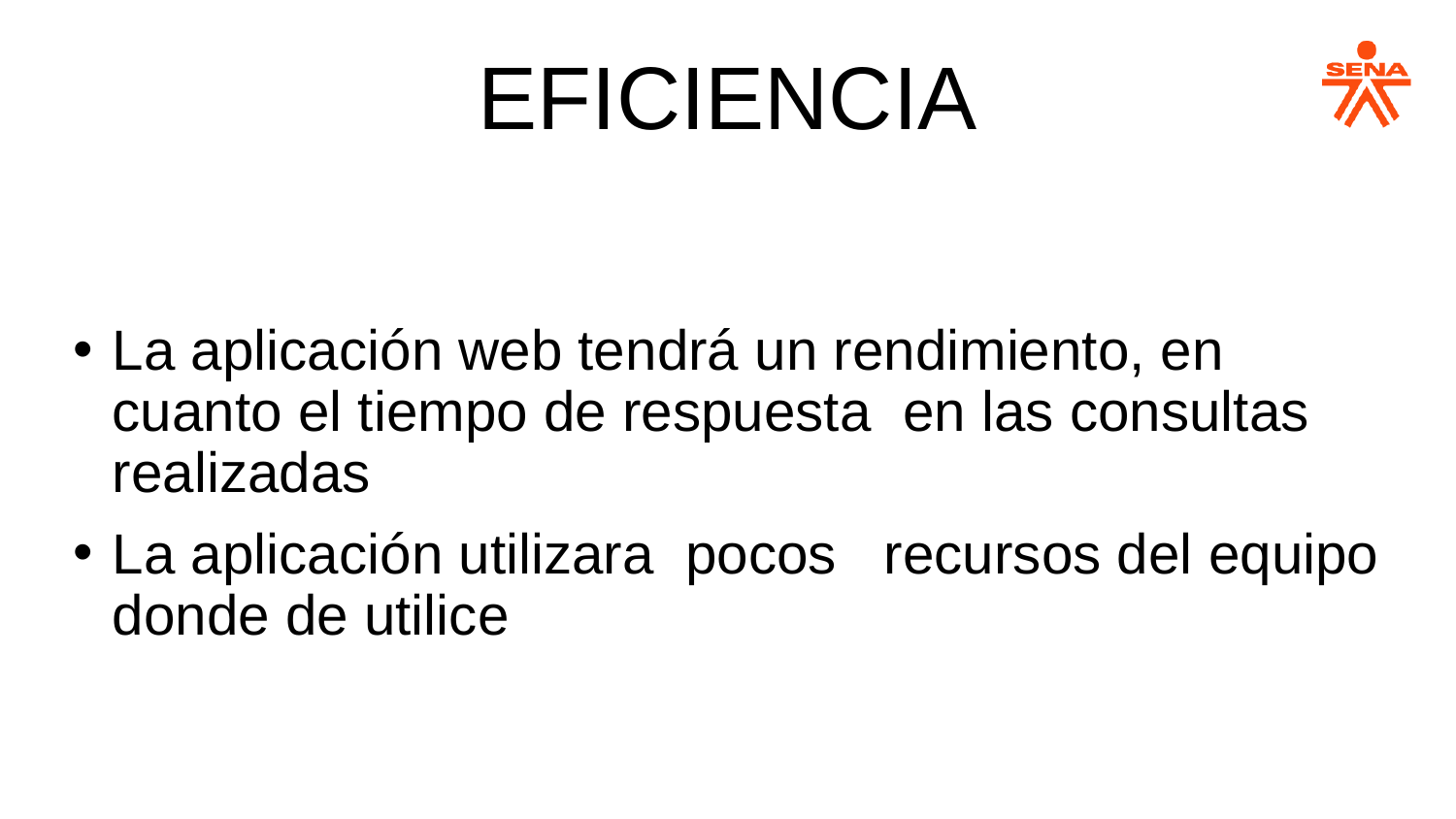

# EFICIENCIA
La aplicación web tendrá un rendimiento, en  cuanto el tiempo de respuesta  en las consultas realizadas
La aplicación utilizara  pocos   recursos del equipo donde de utilice